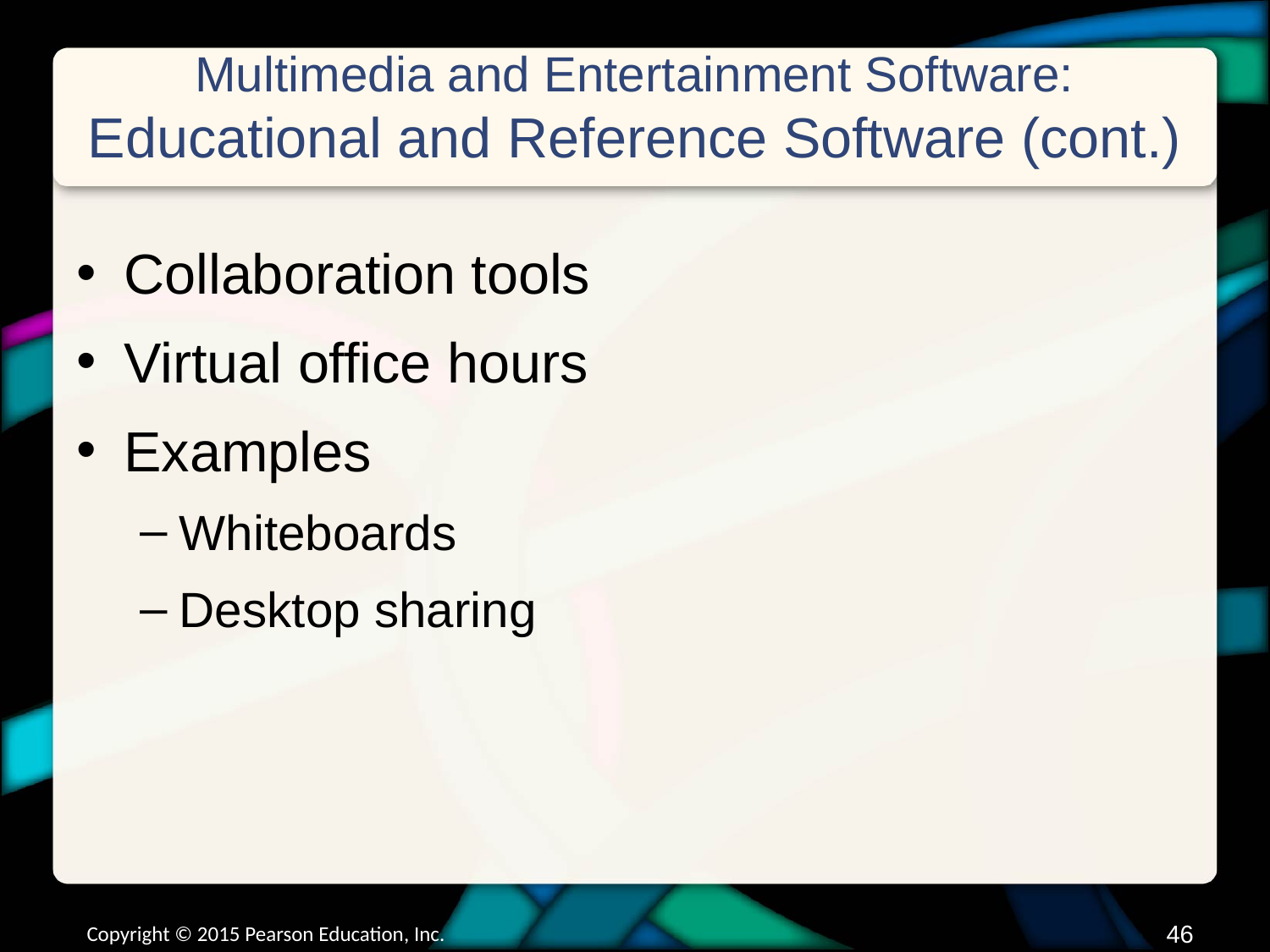

# Multimedia and Entertainment Software: Educational and Reference Software (cont.)
Collaboration tools
Virtual office hours
Examples
Whiteboards
Desktop sharing
Copyright © 2015 Pearson Education, Inc.
46